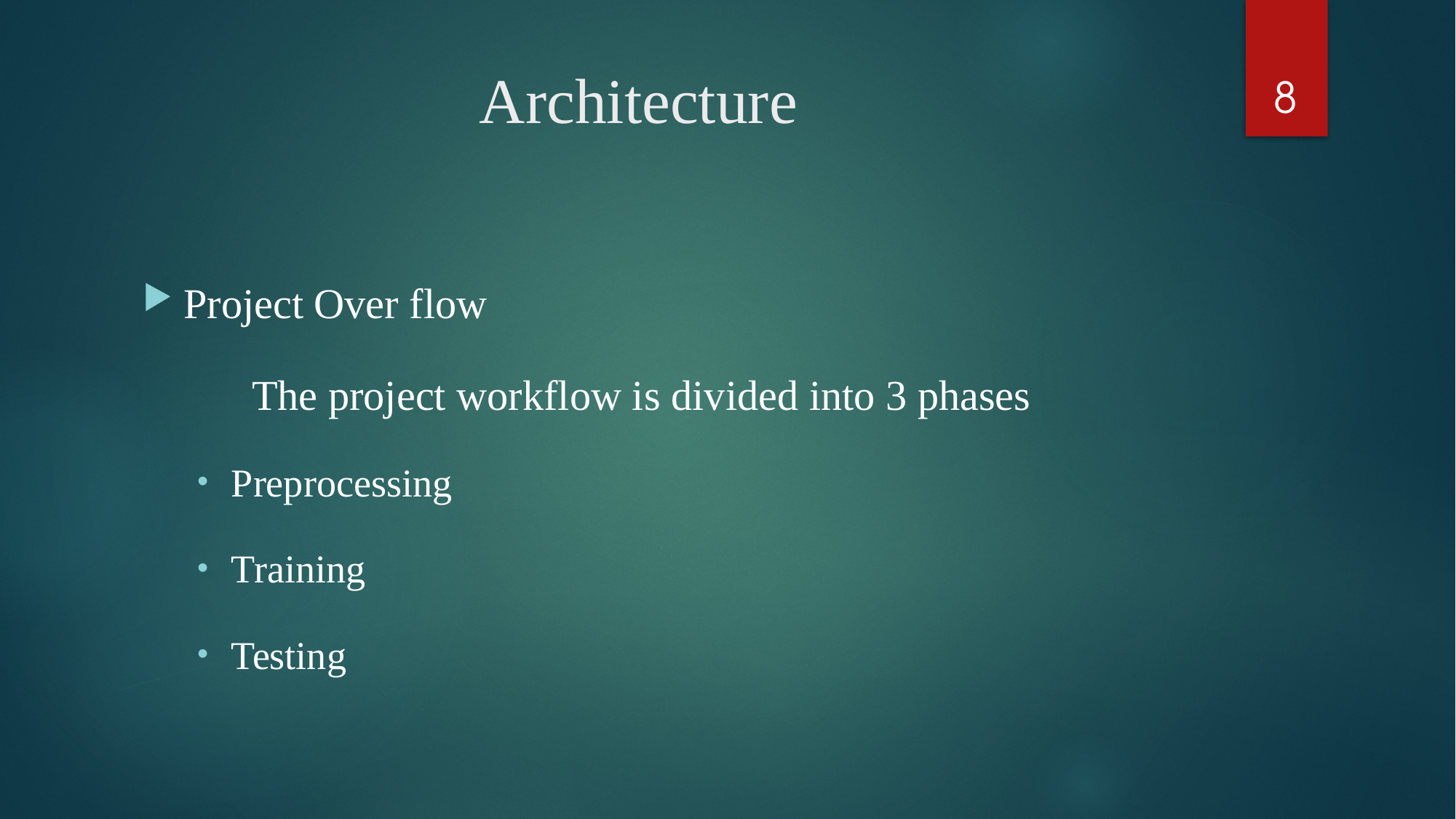

8
# Architecture
Project Over flow
	The project workflow is divided into 3 phases
Preprocessing
Training
Testing